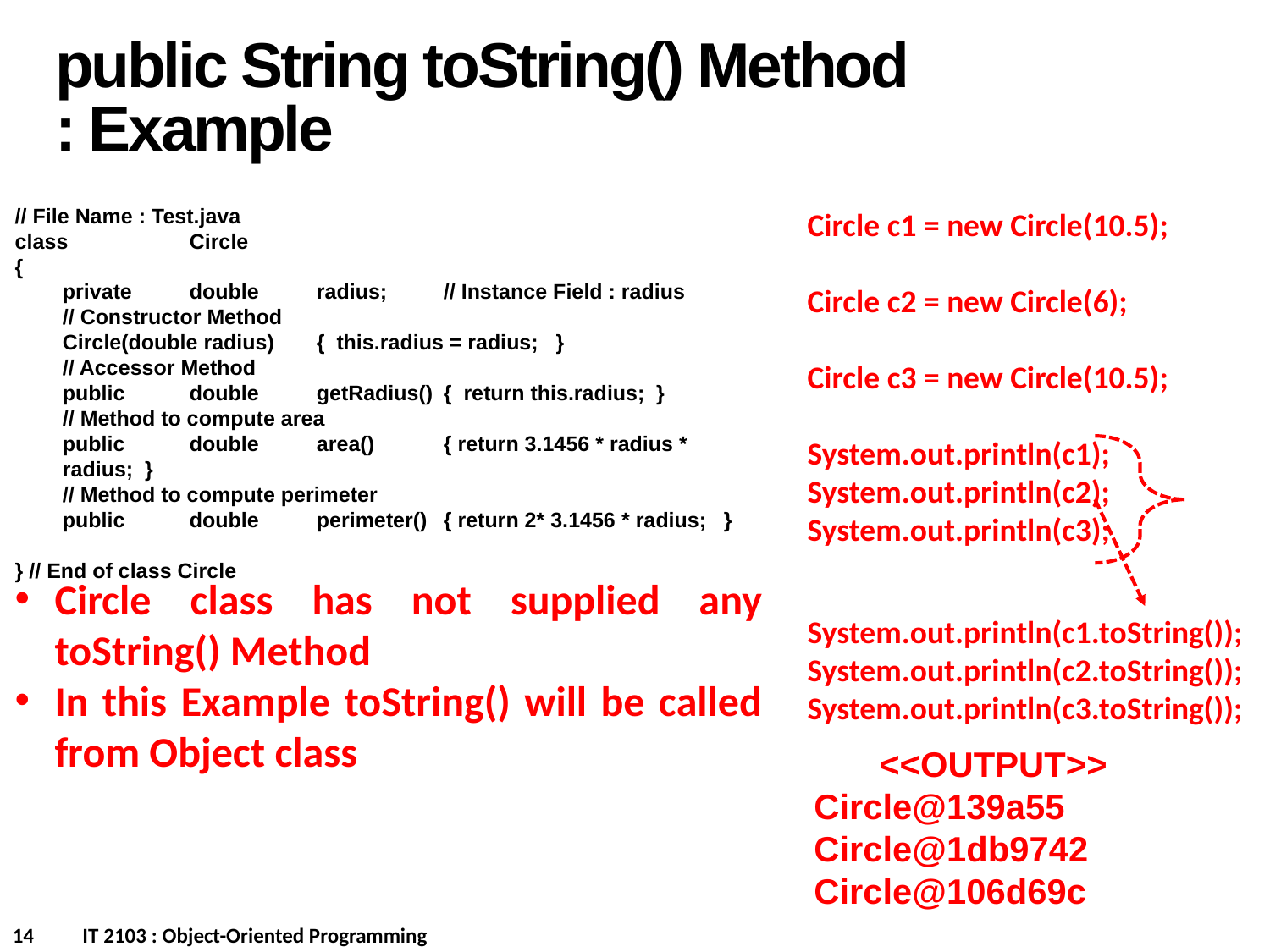

public String toString() Method : Example
// File Name : Test.java
class	Circle
{
	private	double	radius;	// Instance Field : radius
	// Constructor Method
	Circle(double radius) 	{  this.radius = radius;   }
	// Accessor Method
	public	double	getRadius()	{  return this.radius;  }
	// Method to compute area
	public	double	area()	{ return 3.1456 * radius * radius;  }
	// Method to compute perimeter
	public	double	perimeter()	{ return 2* 3.1456 * radius;   }

} // End of class Circle

Circle c1 = new Circle(10.5);

Circle c2 = new Circle(6);

Circle c3 = new Circle(10.5);

System.out.println(c1);
System.out.println(c2);
System.out.println(c3);

Circle class has not supplied any toString() Method
In this Example toString() will be called from Object class
System.out.println(c1.toString());
System.out.println(c2.toString());
System.out.println(c3.toString());
<<OUTPUT>>
Circle@139a55
Circle@1db9742
Circle@106d69c